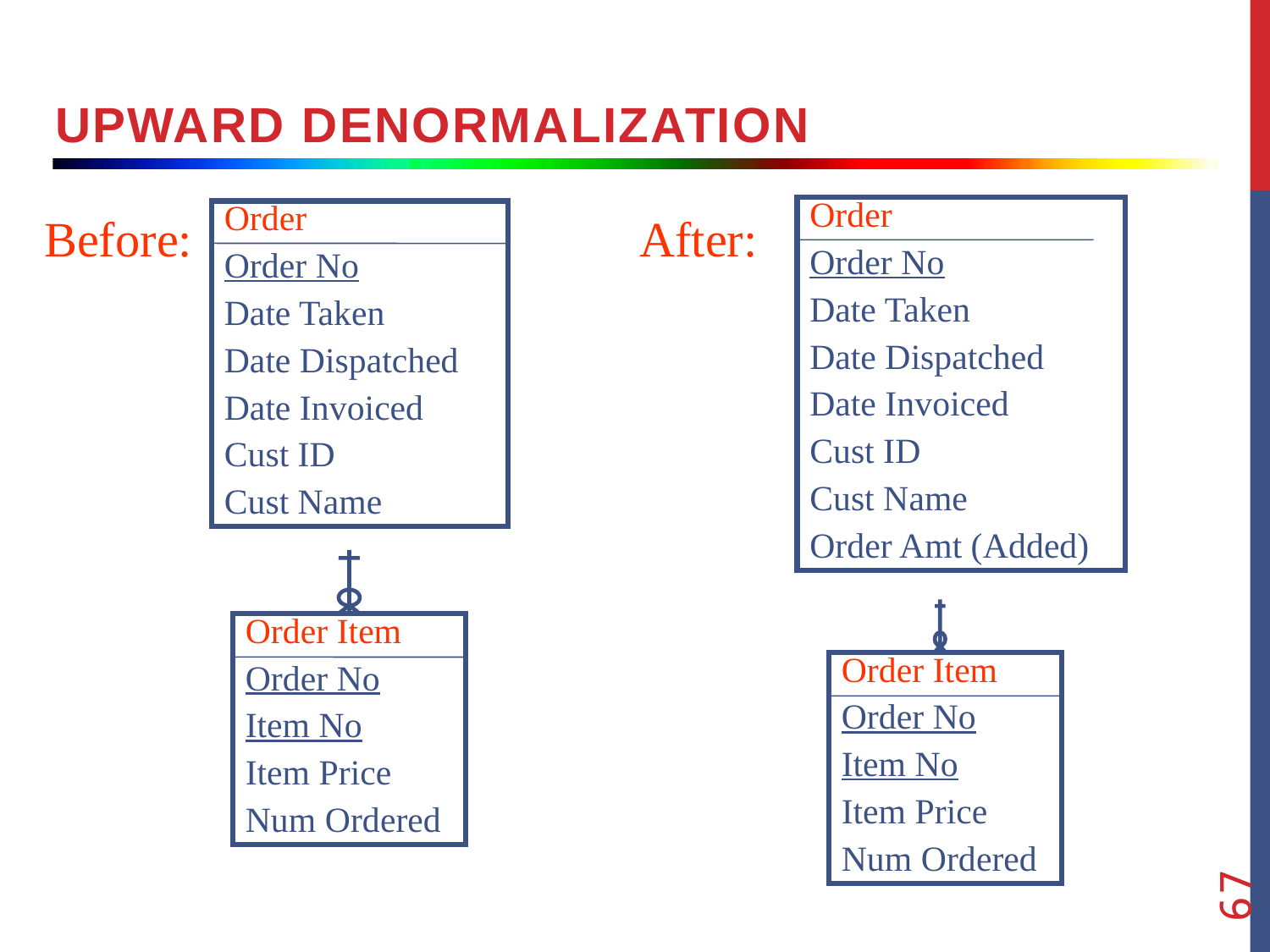

upward denormalization
Order
Order No
Date Taken
Date Dispatched
Date Invoiced
Cust ID
Cust Name
Order Amt (Added)

Order Item
Order No
Item No
Item Price
Num Ordered

Before:
Order
Order No
Date Taken
Date Dispatched
Date Invoiced
Cust ID
Cust Name

Order Item
Order No
Item No
Item Price
Num Ordered

After:
67